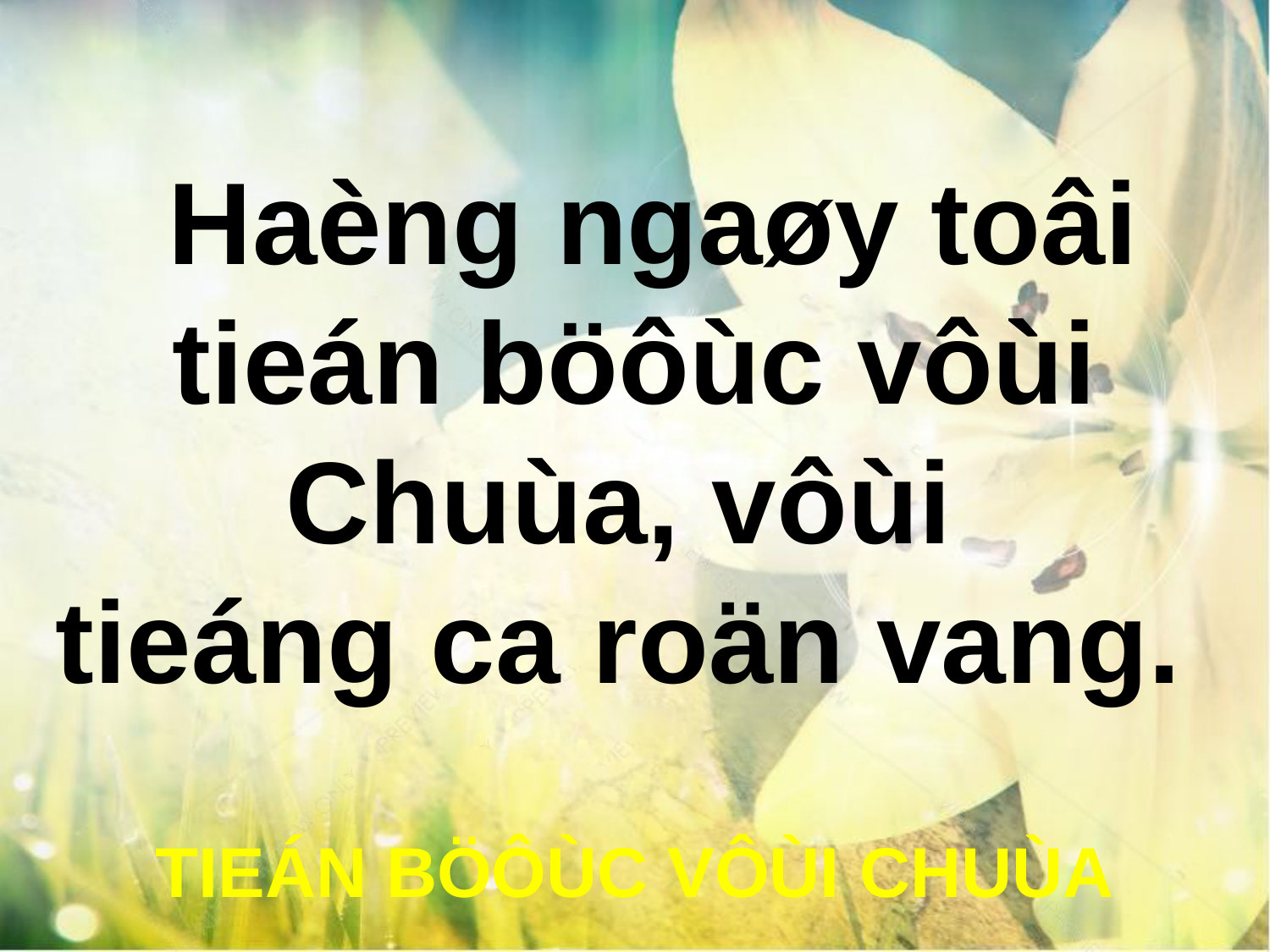

Haèng ngaøy toâi tieán böôùc vôùi Chuùa, vôùi
tieáng ca roän vang.
TIEÁN BÖÔÙC VÔÙI CHUÙA